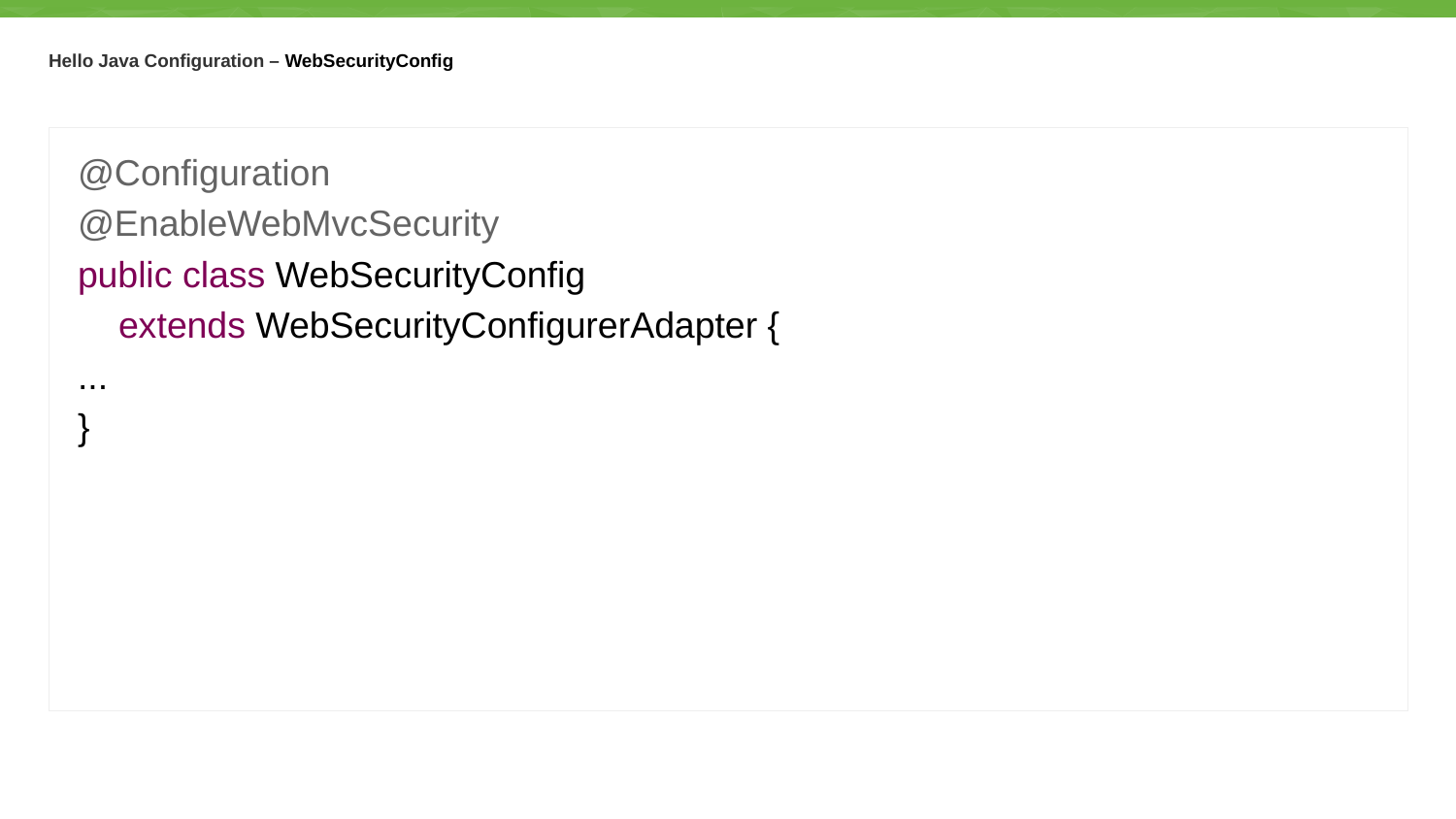

# Hello Java Configuration – WebSecurityConfig
@Configuration
@EnableWebMvcSecurity
public class WebSecurityConfig
    extends WebSecurityConfigurerAdapter {
...
}